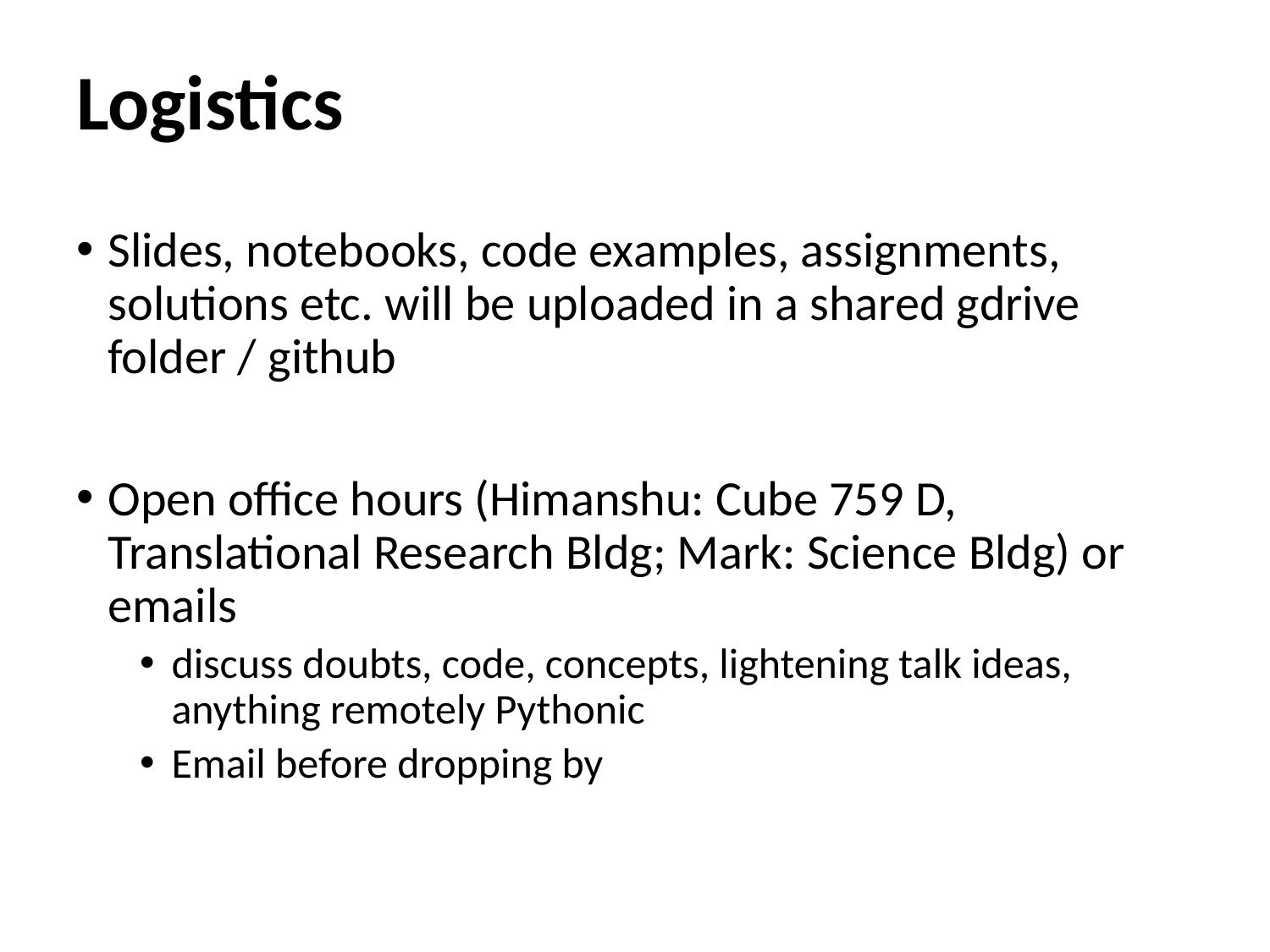

# Logistics
Slides, notebooks, code examples, assignments, solutions etc. will be uploaded in a shared gdrive folder / github

Open office hours (Himanshu: Cube 759 D, Translational Research Bldg; Mark: Science Bldg) or emails
discuss doubts, code, concepts, lightening talk ideas, anything remotely Pythonic
Email before dropping by